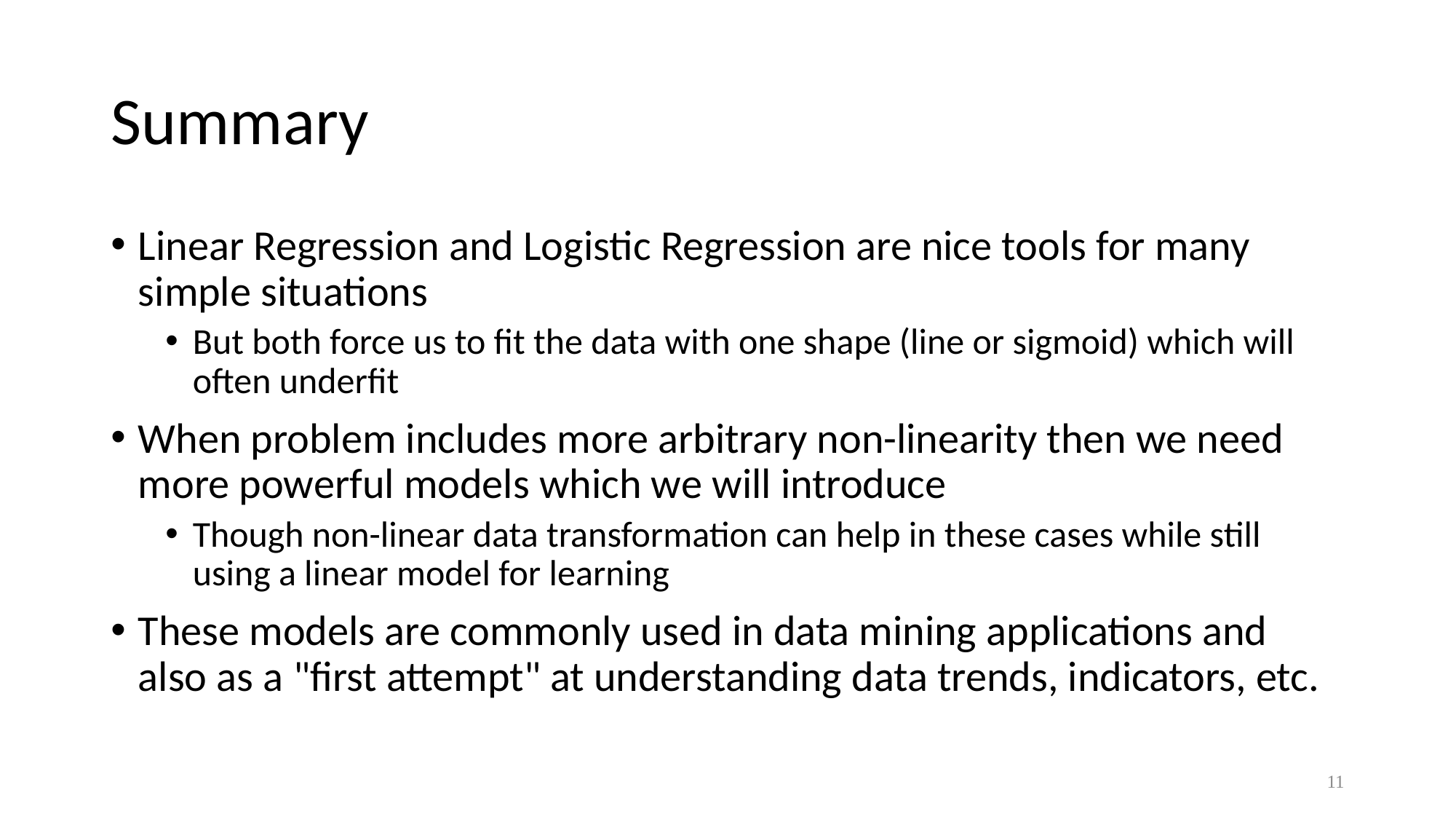

# Summary
Linear Regression and Logistic Regression are nice tools for many simple situations
But both force us to fit the data with one shape (line or sigmoid) which will often underfit
When problem includes more arbitrary non-linearity then we need more powerful models which we will introduce
Though non-linear data transformation can help in these cases while still using a linear model for learning
These models are commonly used in data mining applications and also as a "first attempt" at understanding data trends, indicators, etc.
11